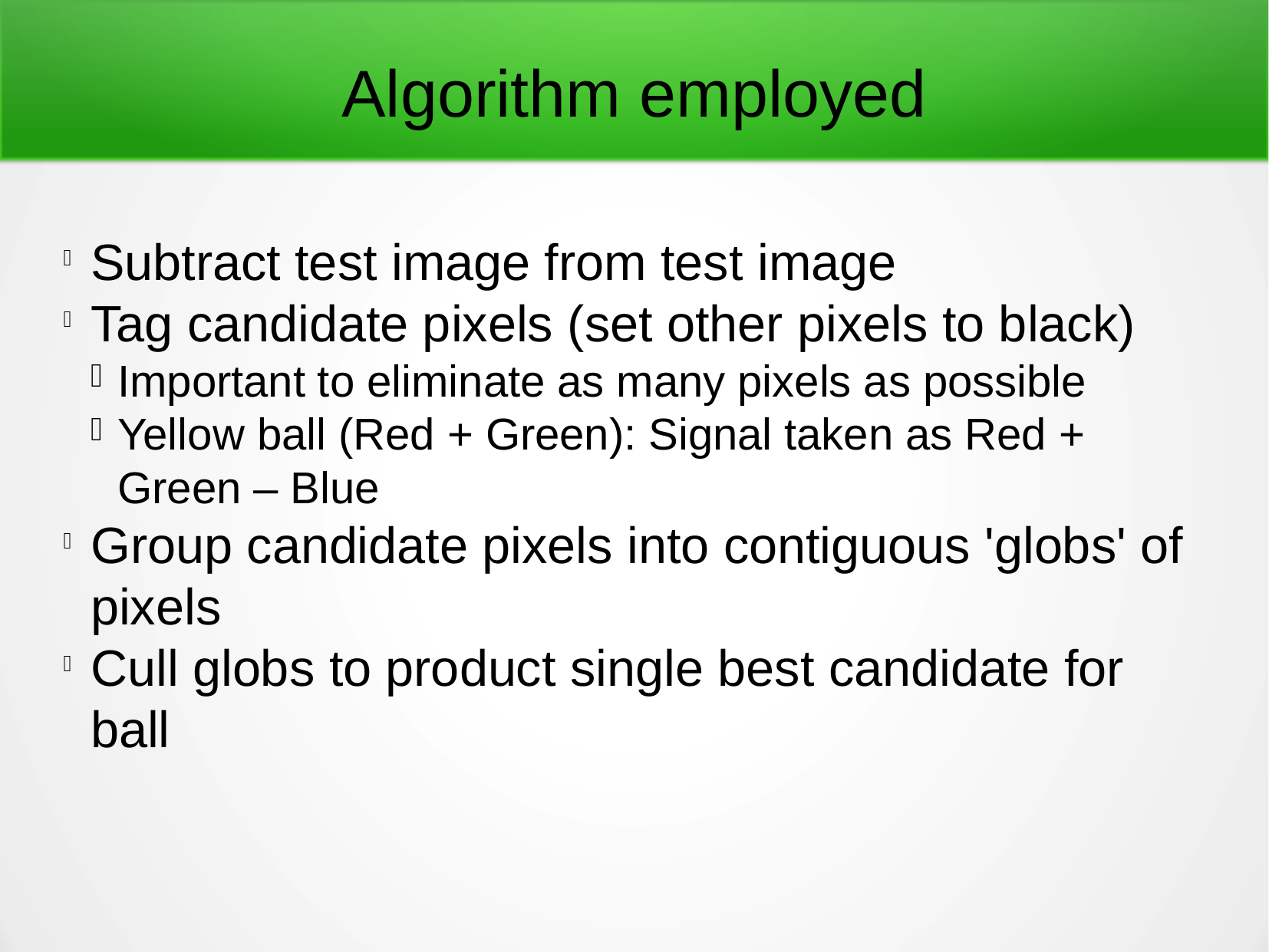

Algorithm employed
Subtract test image from test image
Tag candidate pixels (set other pixels to black)
Important to eliminate as many pixels as possible
Yellow ball (Red + Green): Signal taken as Red + Green – Blue
Group candidate pixels into contiguous 'globs' of pixels
Cull globs to product single best candidate for ball